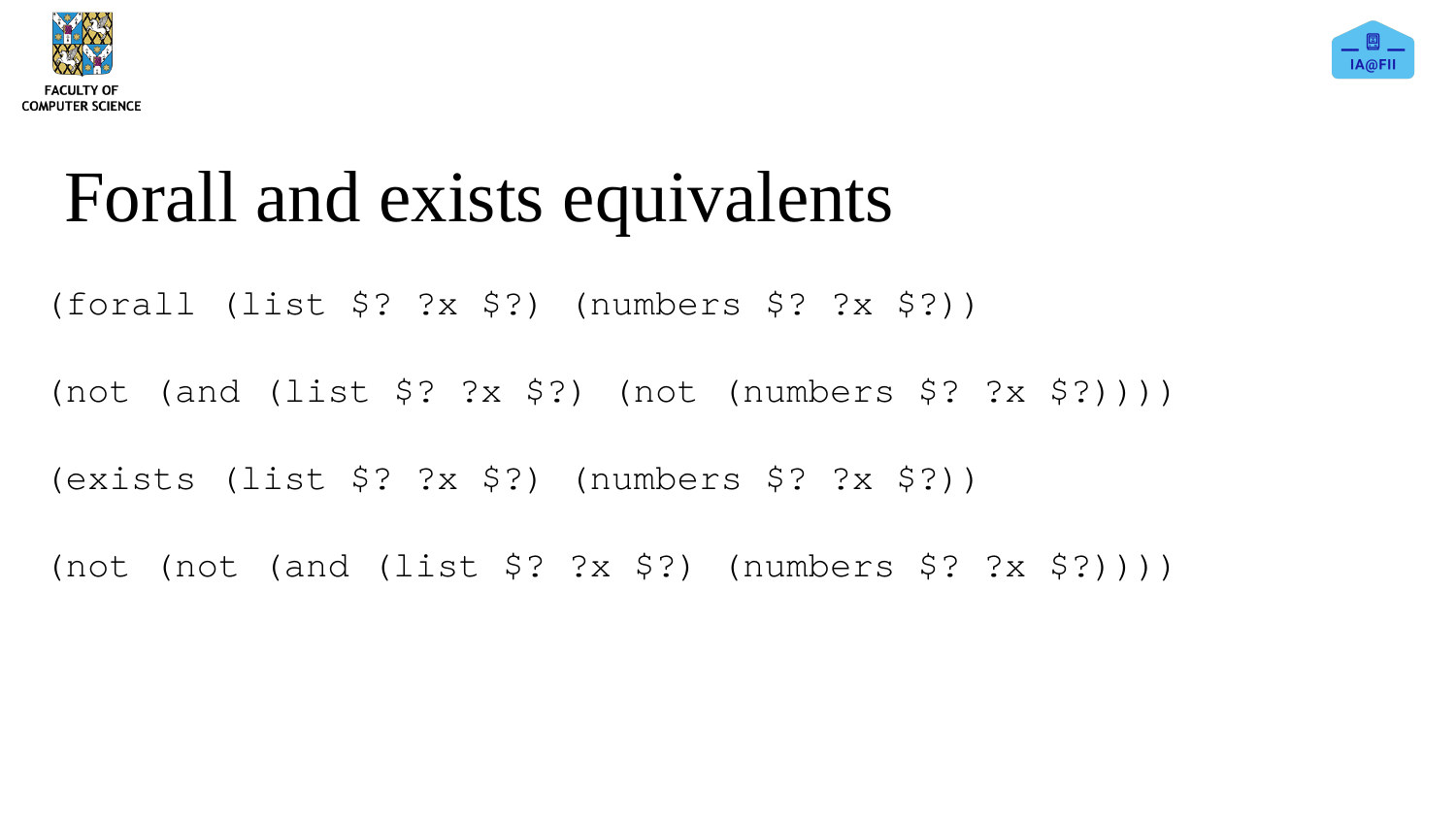

# Forall and exists equivalents
(forall (list $? ?x $?) (numbers $? ?x $?))

(not (and (list $? ?x $?) (not (numbers $? ?x $?))))

(exists (list $? ?x $?) (numbers $? ?x $?))

(not (not (and (list $? ?x $?) (numbers $? ?x $?))))